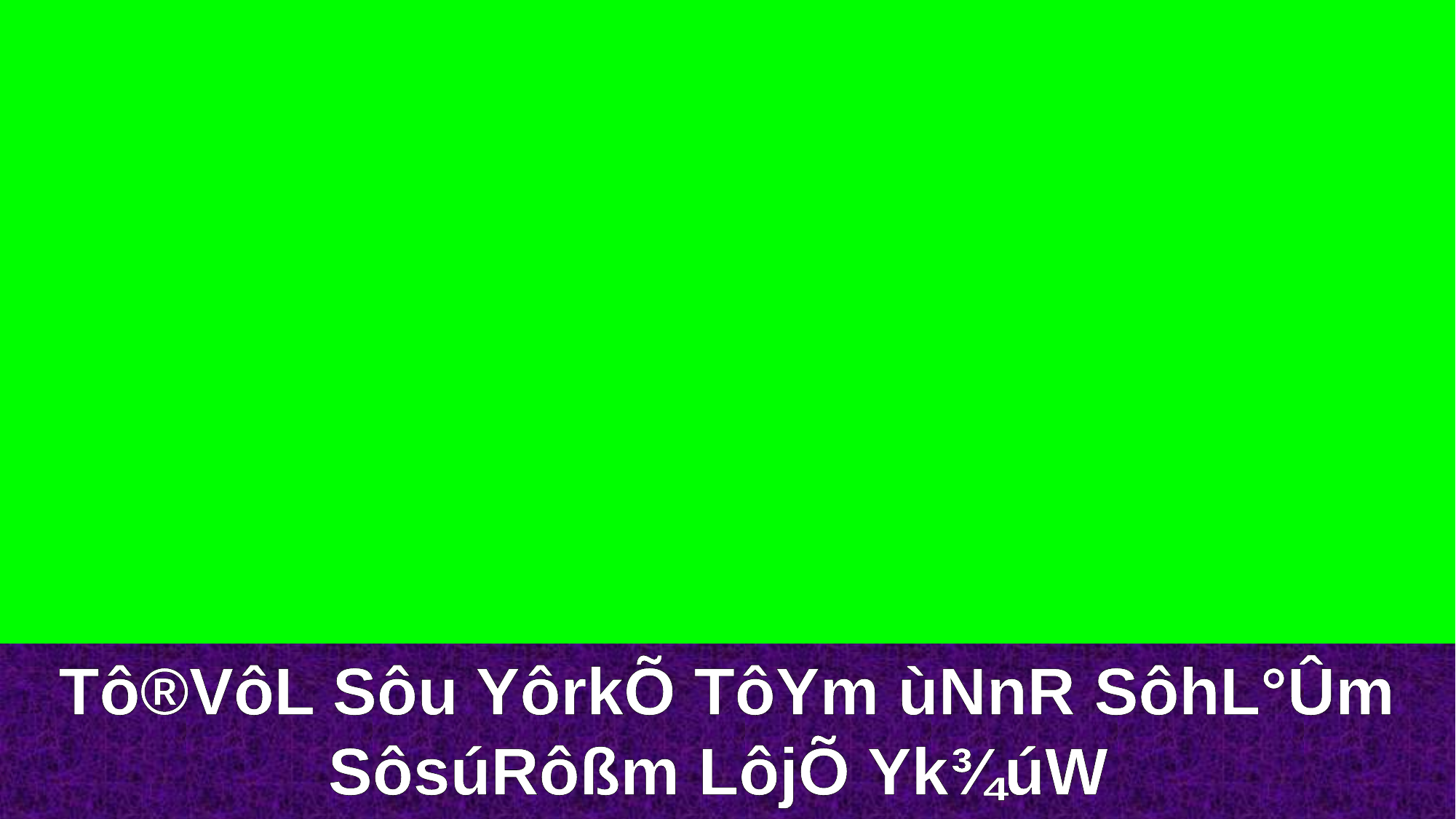

Tô®VôL Sôu YôrkÕ TôYm ùNnR SôhL°Ûm SôsúRôßm LôjÕ Yk¾úW